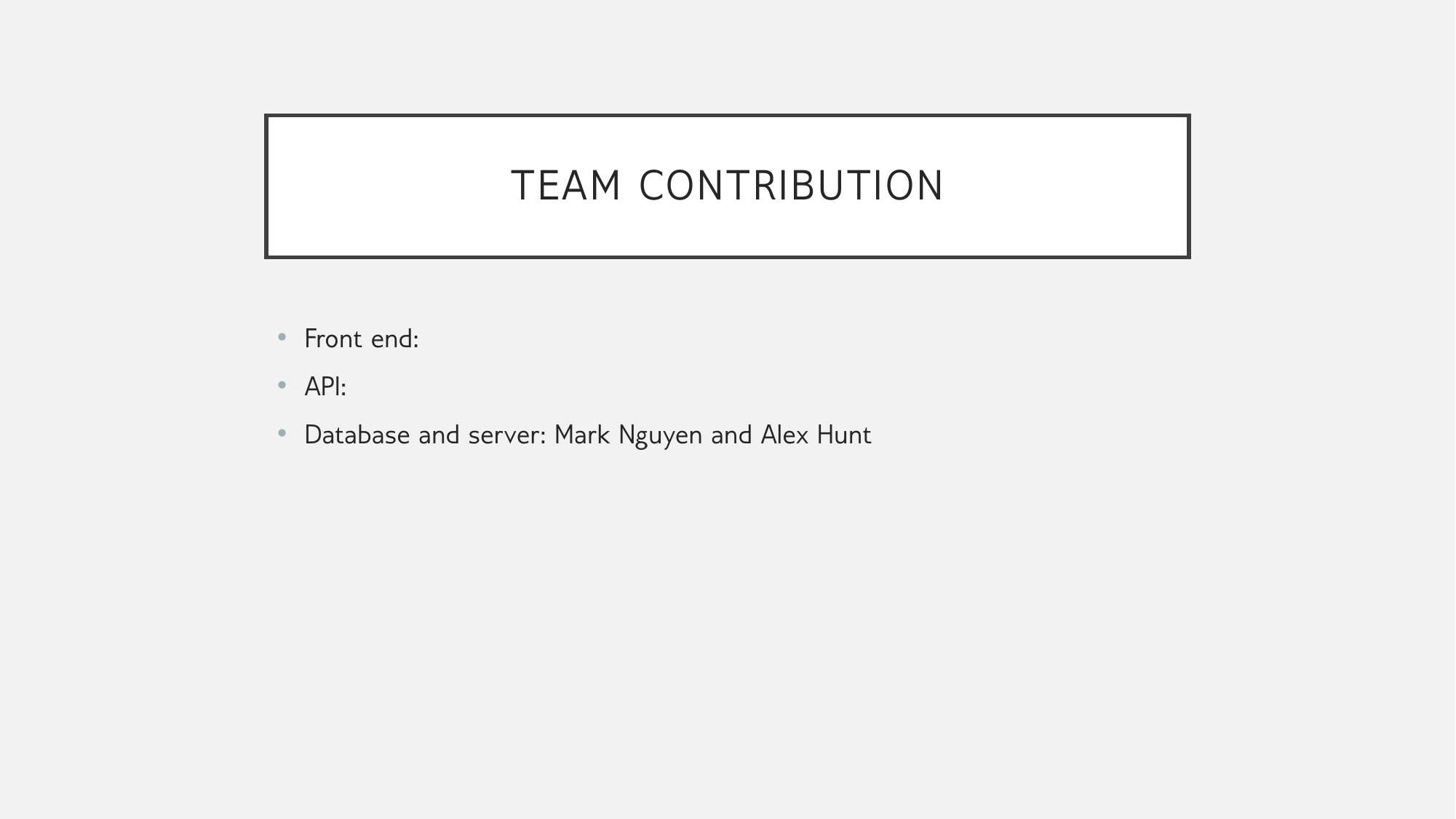

# Team contribution
Front end:
API:
Database and server: Mark Nguyen and Alex Hunt